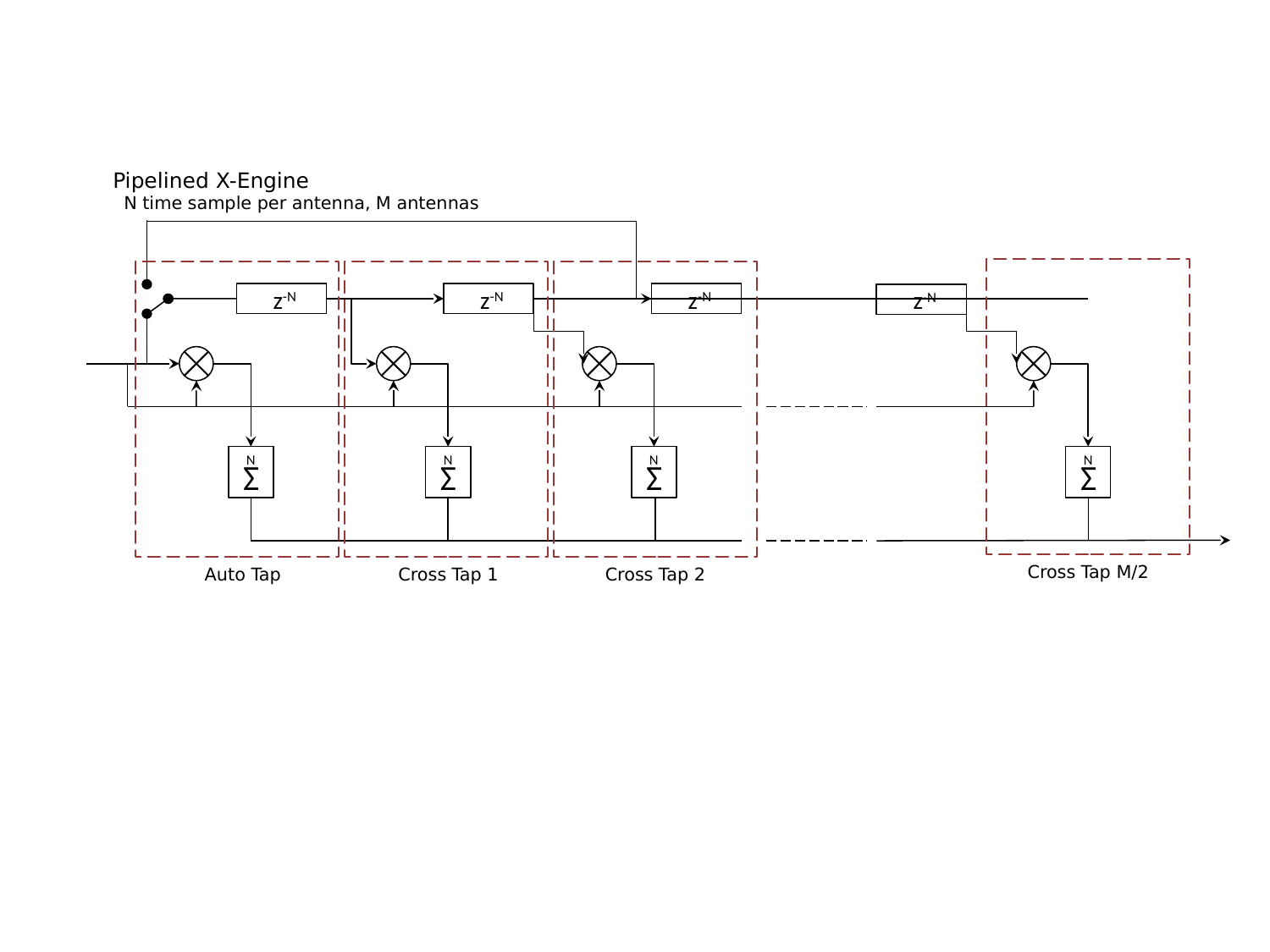

Pipelined X-Engine
  N time sample per antenna, M antennas

z-N
z-N
z-N
z-N

N
N
N
N

Σ
Σ
Σ
Σ
Cross Tap M/2
Auto Tap
Cross Tap 1
Cross Tap 2